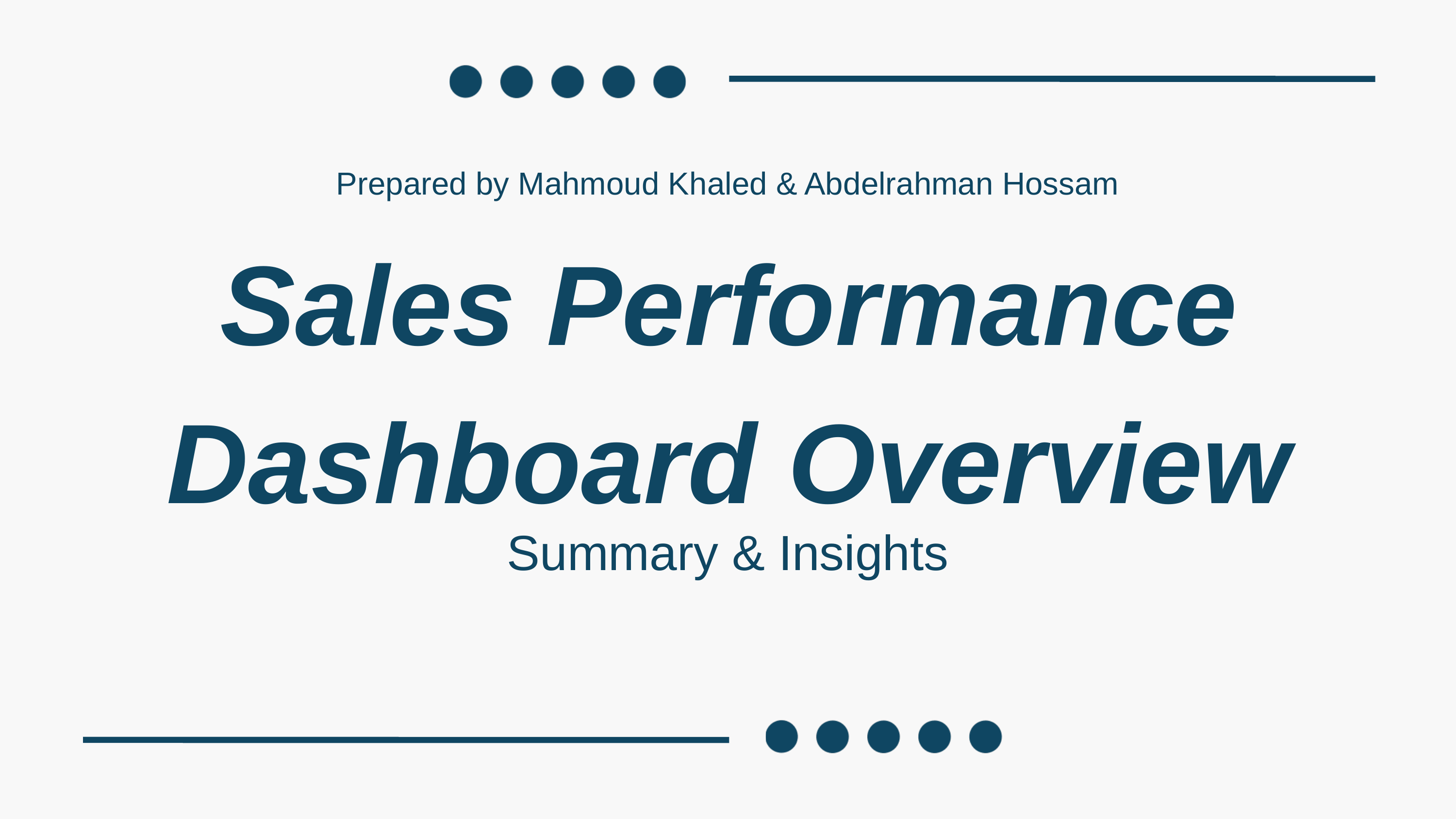

Prepared by Mahmoud Khaled & Abdelrahman Hossam
Sales Performance Dashboard Overview
Summary & Insights